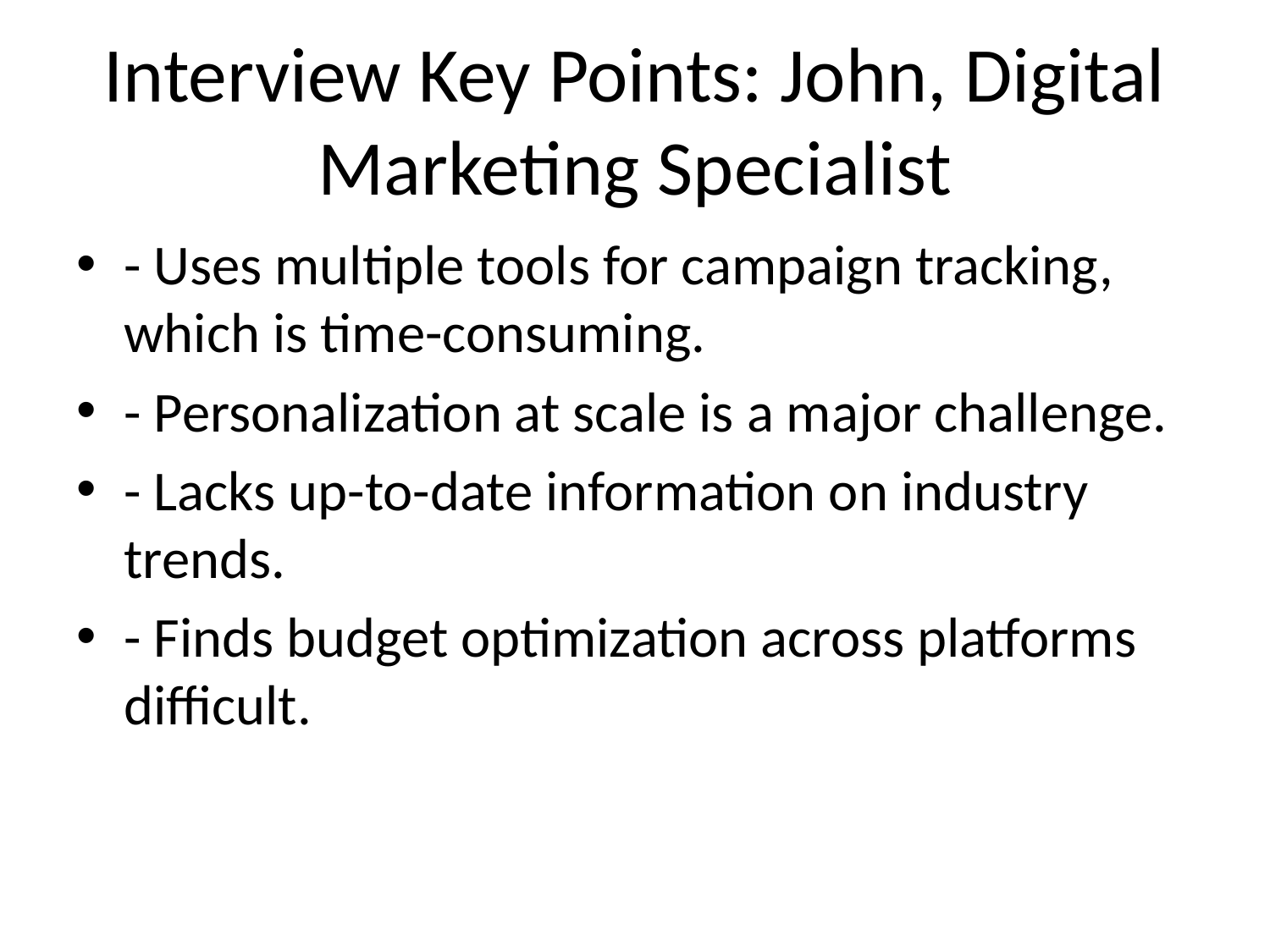

# Interview Key Points: John, Digital Marketing Specialist
- Uses multiple tools for campaign tracking, which is time-consuming.
- Personalization at scale is a major challenge.
- Lacks up-to-date information on industry trends.
- Finds budget optimization across platforms difficult.